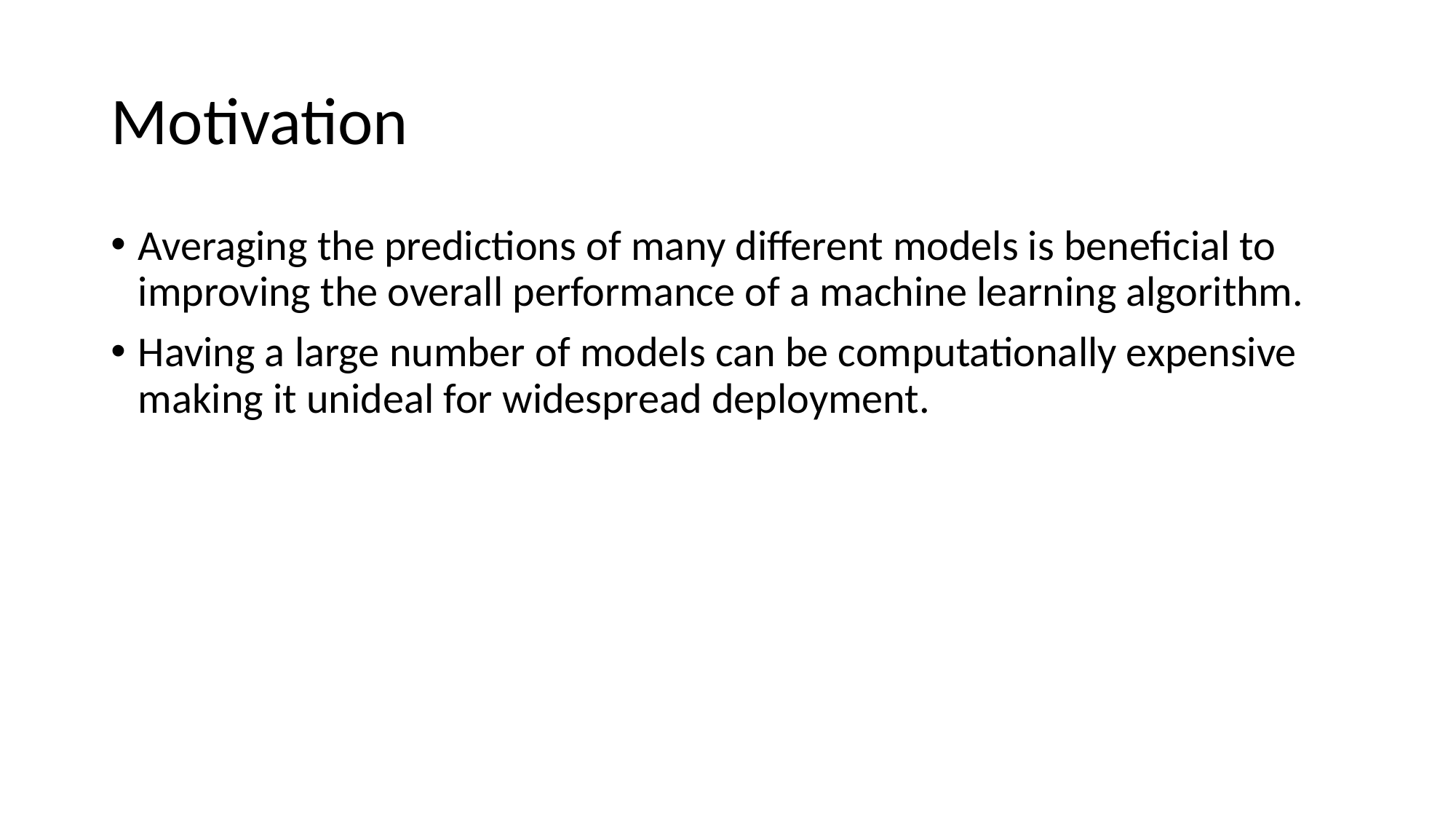

# Motivation
Averaging the predictions of many different models is beneficial to improving the overall performance of a machine learning algorithm.
Having a large number of models can be computationally expensive making it unideal for widespread deployment.